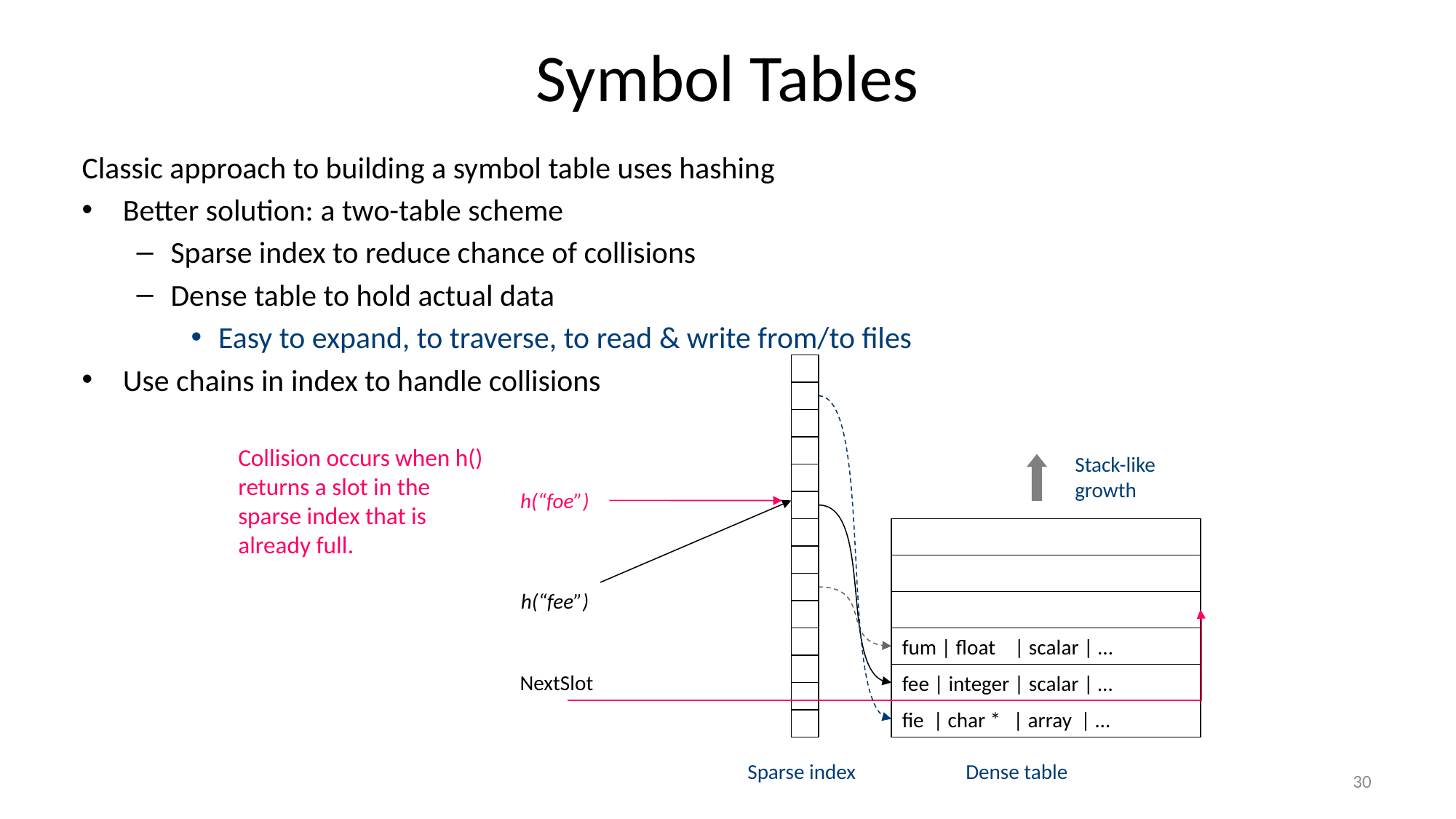

# Symbol Tables
Classic approach to building a symbol table uses hashing
Better solution: a two-table scheme
Sparse index to reduce chance of collisions
Dense table to hold actual data
Easy to expand, to traverse, to read & write from/to files
Use chains in index to handle collisions

Stack-like growth

h(“fee”)

fum | float    | scalar | …

NextSlot
fee | integer | scalar | …

fie  | char *   | array  | …

Sparse index
Dense table
Collision occurs when h() returns a slot in the sparse index that is already full.
h(“foe”)

30